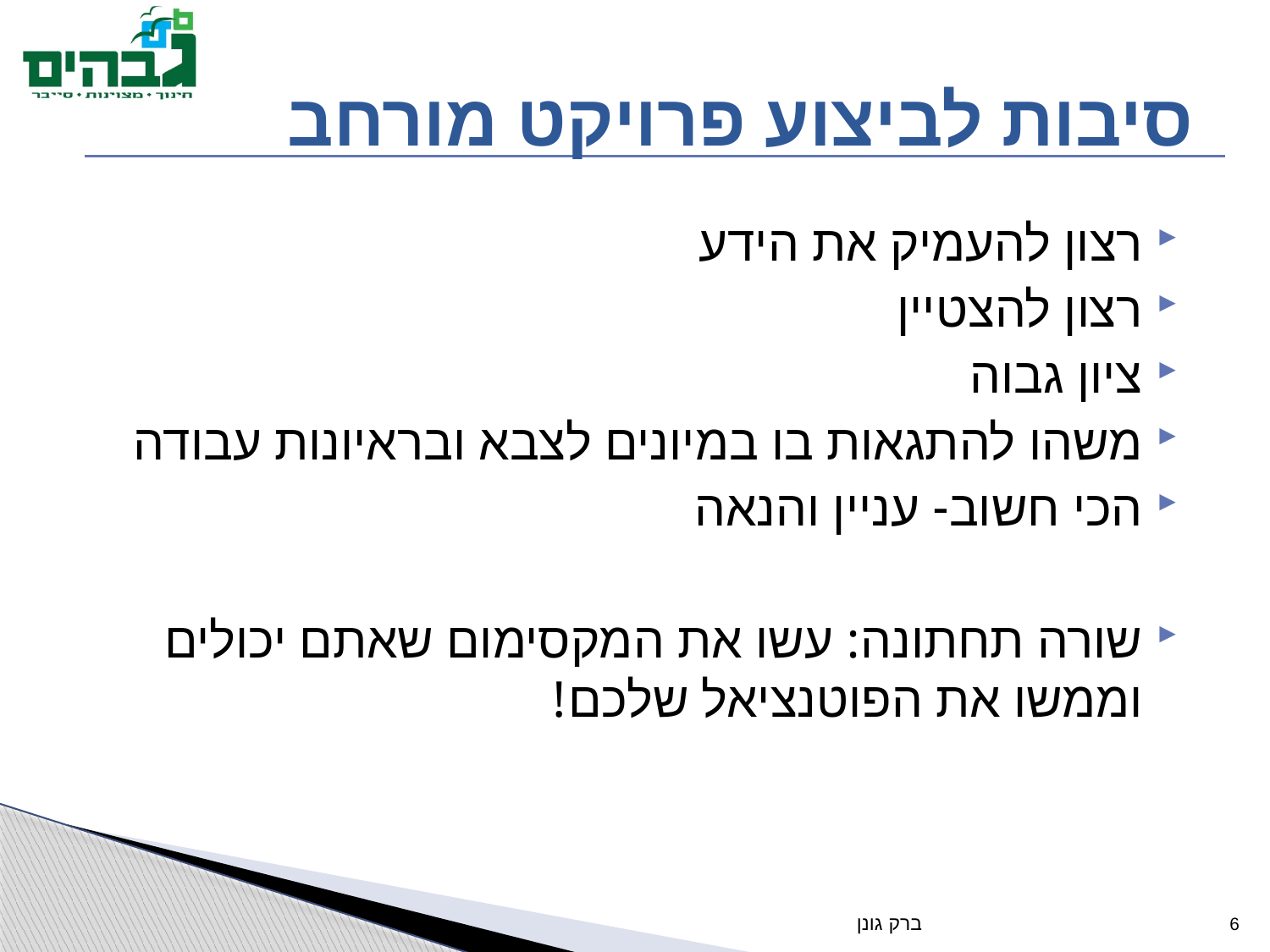

# סיבות לביצוע פרויקט מורחב
רצון להעמיק את הידע
רצון להצטיין
ציון גבוה
משהו להתגאות בו במיונים לצבא ובראיונות עבודה
הכי חשוב- עניין והנאה

שורה תחתונה: עשו את המקסימום שאתם יכולים וממשו את הפוטנציאל שלכם!

ברק גונן
6